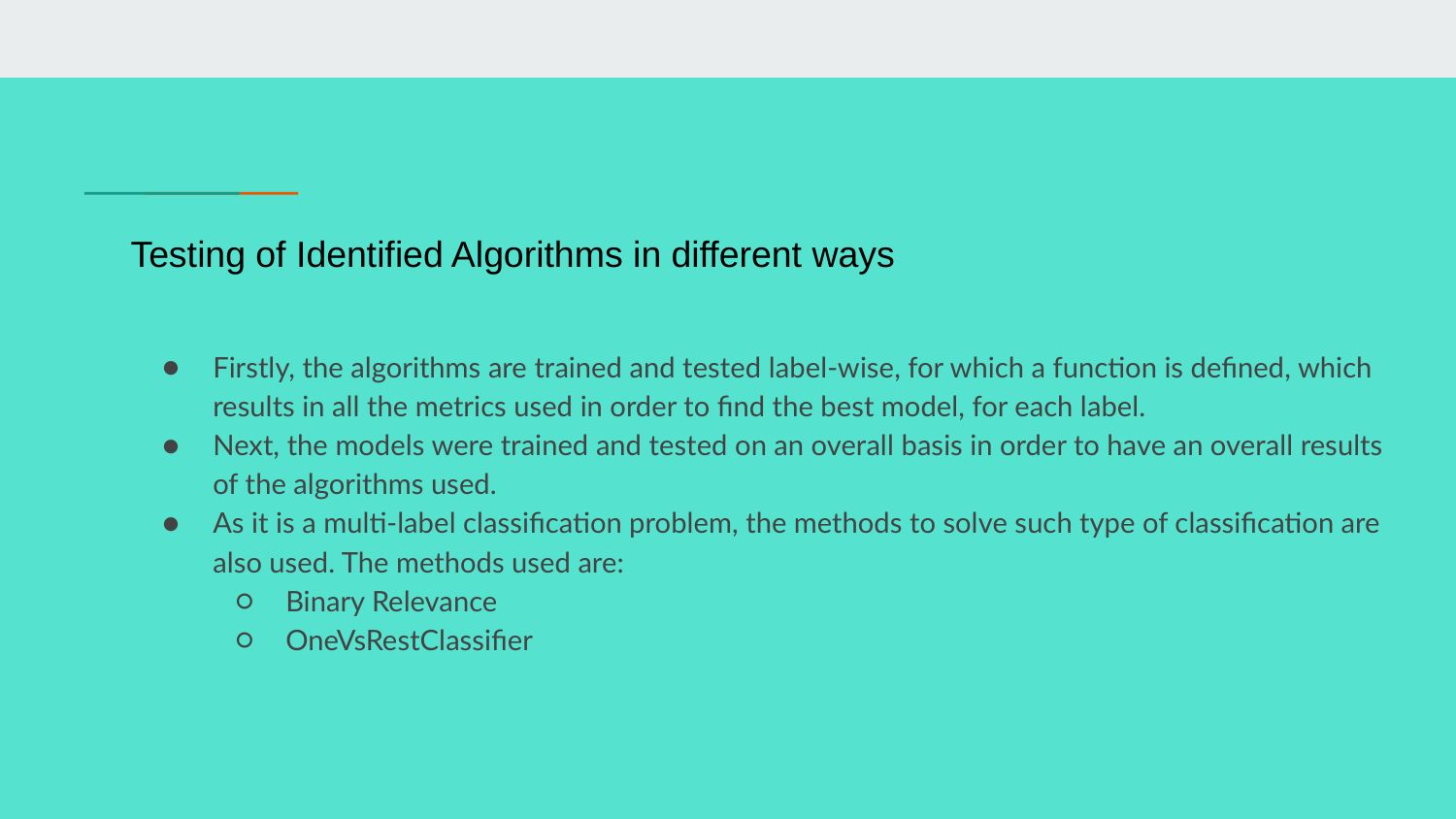

# Testing of Identified Algorithms in different ways

Firstly, the algorithms are trained and tested label-wise, for which a function is defined, which results in all the metrics used in order to find the best model, for each label.
Next, the models were trained and tested on an overall basis in order to have an overall results of the algorithms used.
As it is a multi-label classification problem, the methods to solve such type of classification are also used. The methods used are:
Binary Relevance
OneVsRestClassifier